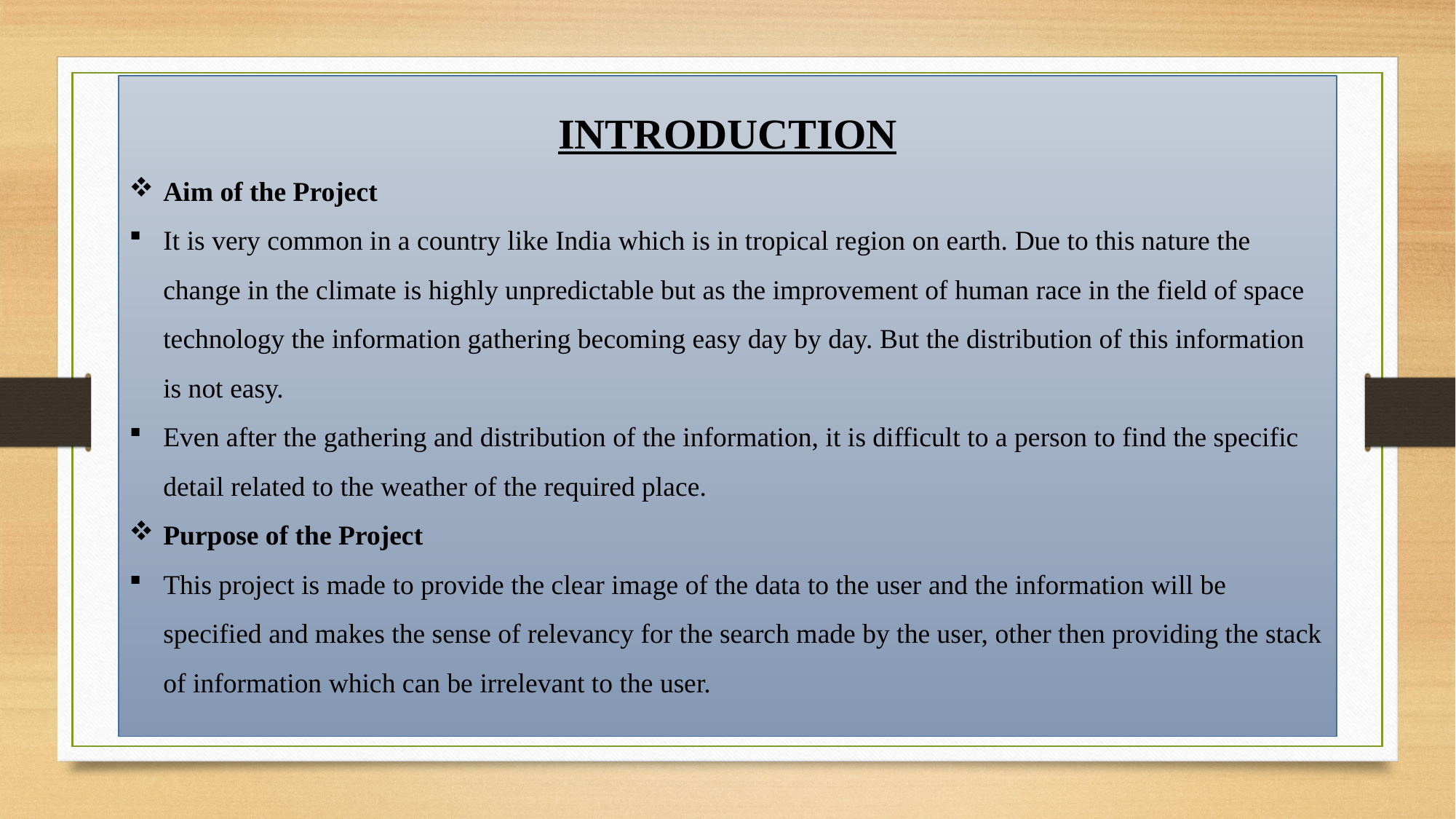

INTRODUCTION
Aim of the Project
It is very common in a country like India which is in tropical region on earth. Due to this nature the change in the climate is highly unpredictable but as the improvement of human race in the field of space technology the information gathering becoming easy day by day. But the distribution of this information is not easy.
Even after the gathering and distribution of the information, it is difficult to a person to find the specific detail related to the weather of the required place.
Purpose of the Project
This project is made to provide the clear image of the data to the user and the information will be specified and makes the sense of relevancy for the search made by the user, other then providing the stack of information which can be irrelevant to the user.